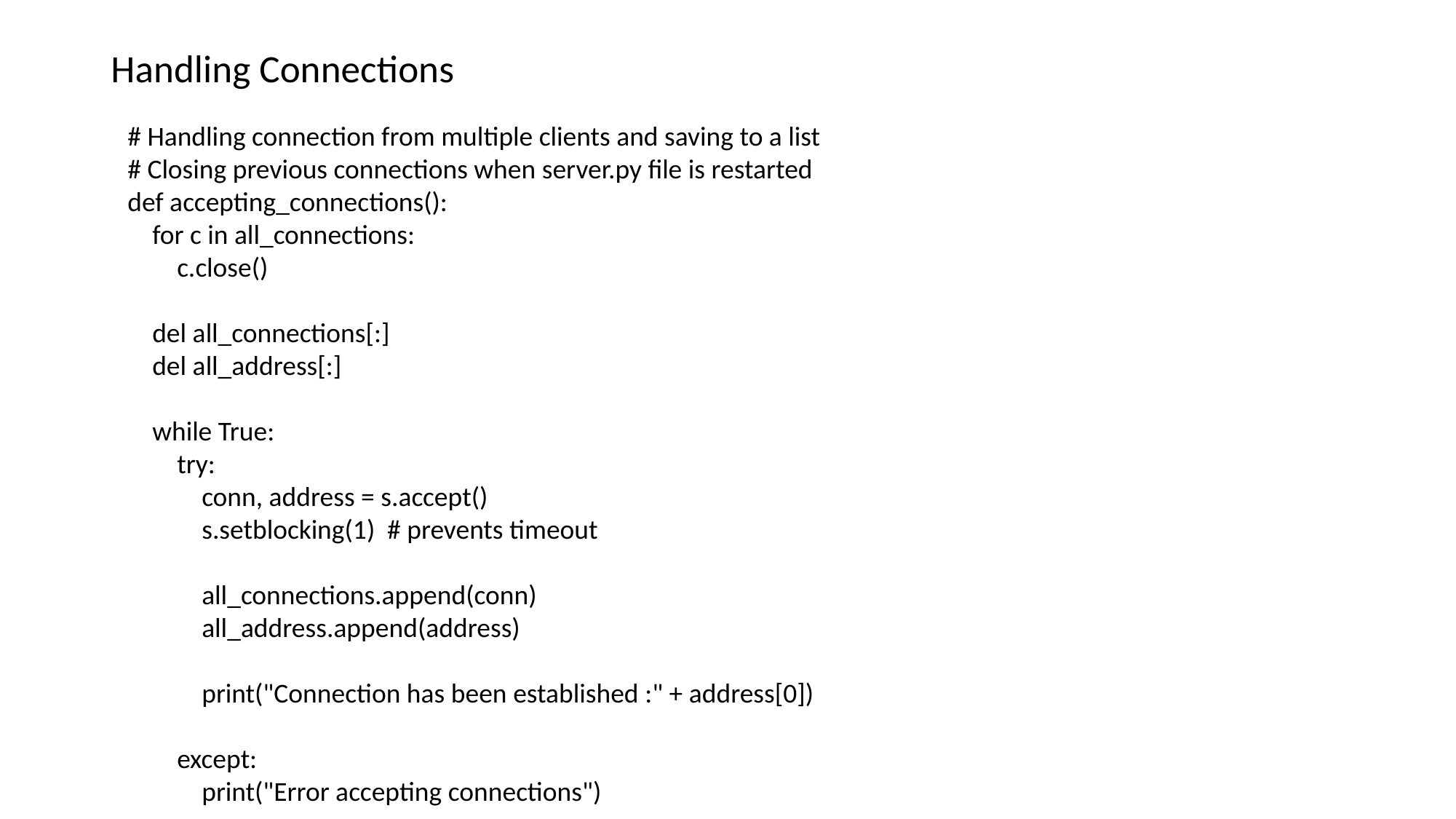

# Handling Connections
# Handling connection from multiple clients and saving to a list
# Closing previous connections when server.py file is restarted
def accepting_connections():
    for c in all_connections:
        c.close()

    del all_connections[:]
    del all_address[:]

    while True:
        try:
            conn, address = s.accept()
            s.setblocking(1)  # prevents timeout

            all_connections.append(conn)
            all_address.append(address)

            print("Connection has been established :" + address[0])

        except:
            print("Error accepting connections")